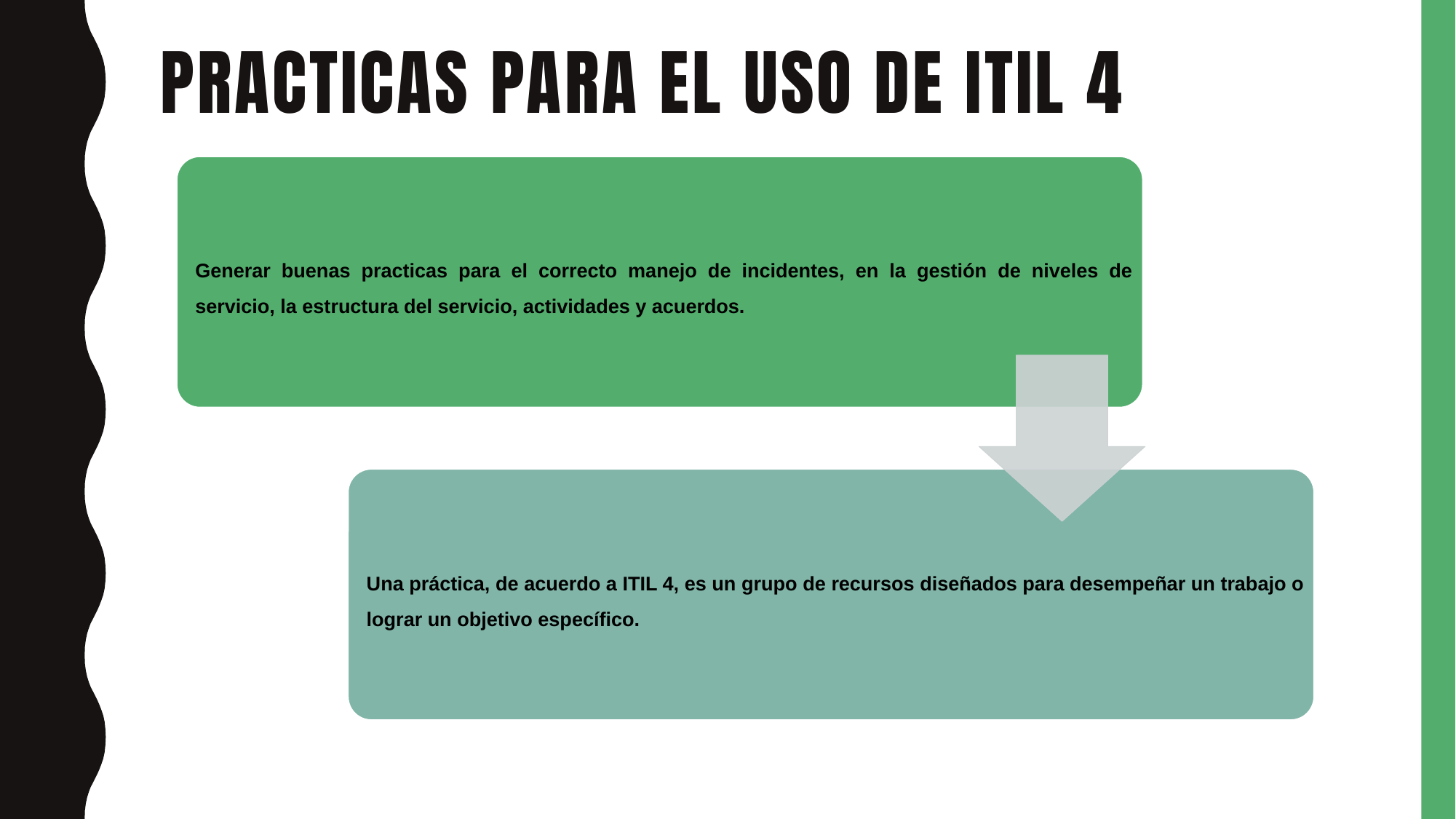

# Practicas para el uso de itil 4
Generar buenas practicas para el correcto manejo de incidentes, en la gestión de niveles de servicio, la estructura del servicio, actividades y acuerdos.
Una práctica, de acuerdo a ITIL 4, es un grupo de recursos diseñados para desempeñar un trabajo o lograr un objetivo específico.